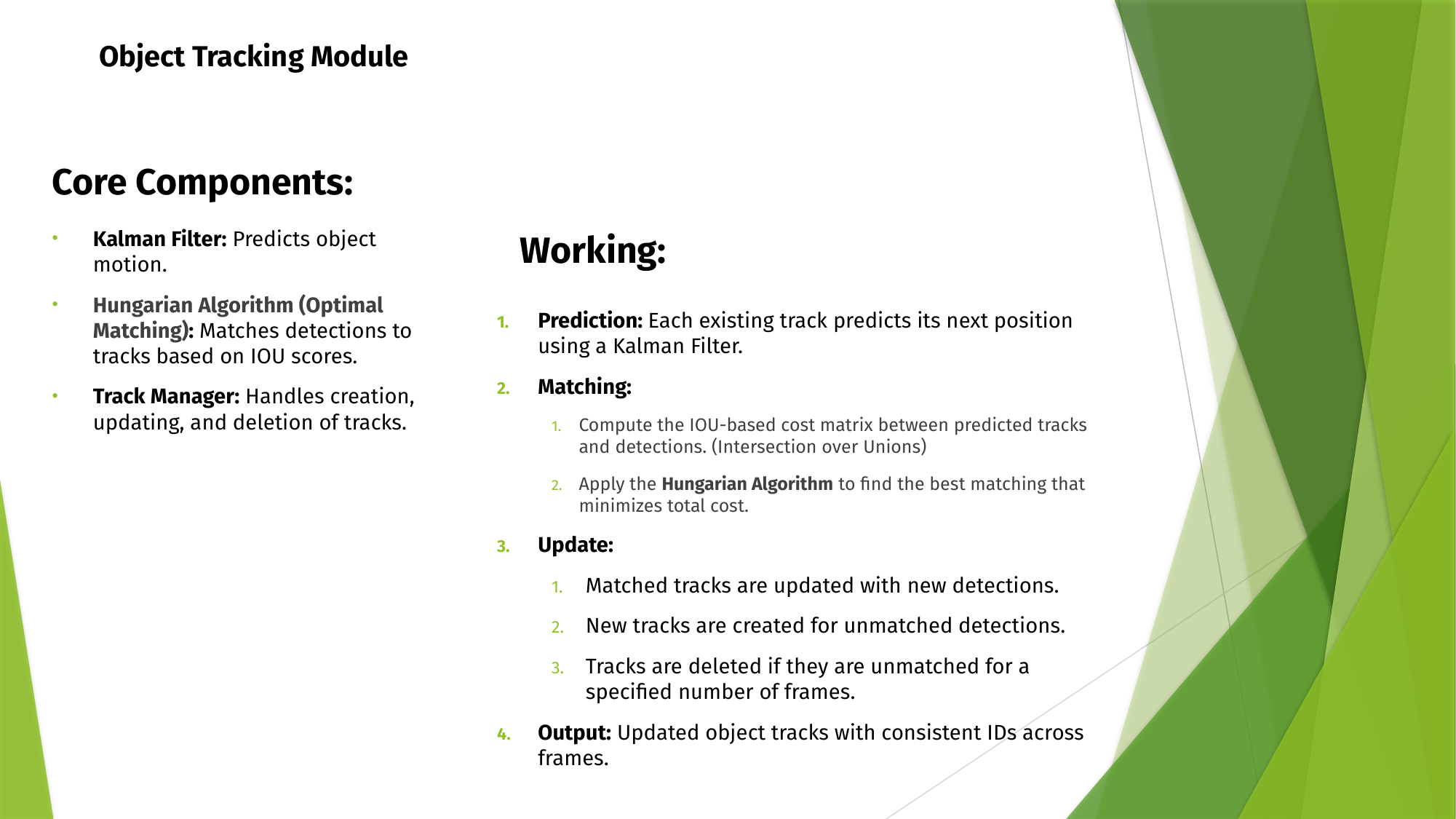

# Object Tracking Module
Core Components:
Working:
Kalman Filter: Predicts object motion.
Hungarian Algorithm (Optimal Matching): Matches detections to tracks based on IOU scores.
Track Manager: Handles creation, updating, and deletion of tracks.

Prediction: Each existing track predicts its next position using a Kalman Filter.
Matching:
Compute the IOU-based cost matrix between predicted tracks and detections. (Intersection over Unions)
Apply the Hungarian Algorithm to find the best matching that minimizes total cost.
Update:
Matched tracks are updated with new detections.
New tracks are created for unmatched detections.
Tracks are deleted if they are unmatched for a specified number of frames.
Output: Updated object tracks with consistent IDs across frames.